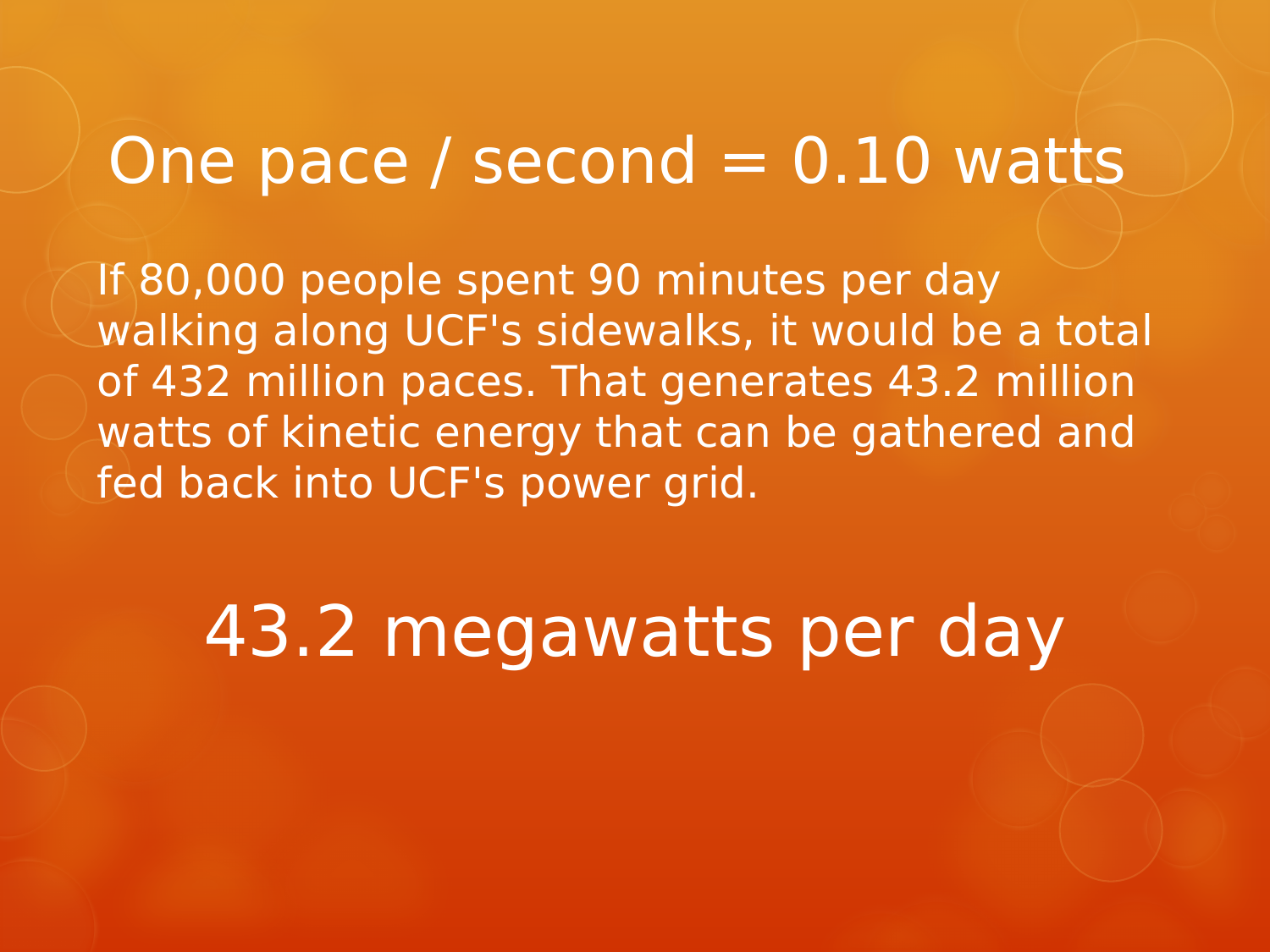

# One pace / second = 0.10 watts
If 80,000 people spent 90 minutes per day walking along UCF's sidewalks, it would be a total of 432 million paces. That generates 43.2 million watts of kinetic energy that can be gathered and fed back into UCF's power grid.

43.2 megawatts per day